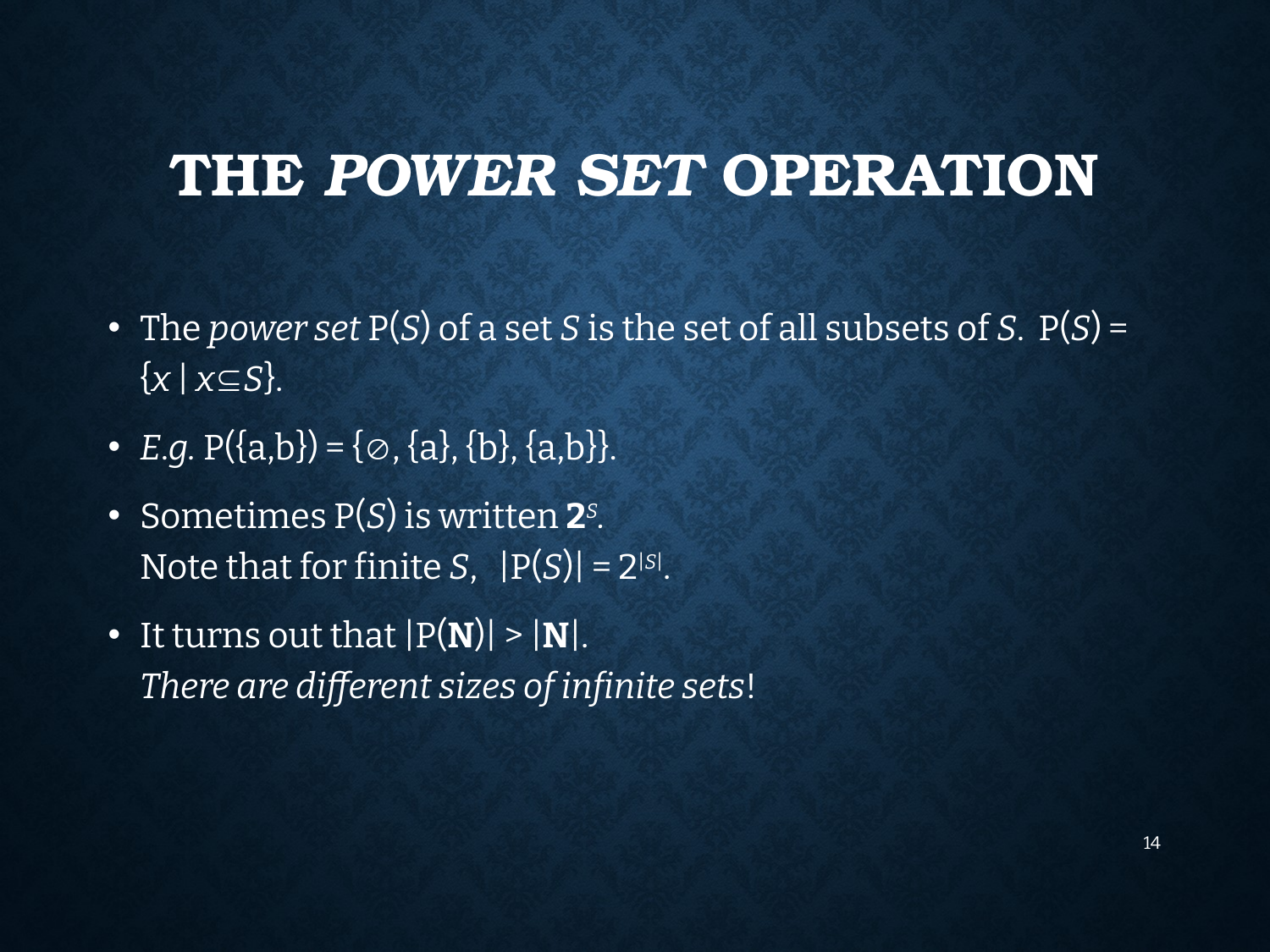

# The Power Set Operation
The power set P(S) of a set S is the set of all subsets of S.  P(S) = {x | x⊆S}.
E.g. P({a,b}) = {∅, {a}, {b}, {a,b}}.
Sometimes P(S) is written 2S.
Note that for finite S,   |P(S)| = 2|S|.
It turns out that |P(N)| > |N|.
There are different sizes of infinite sets!
14